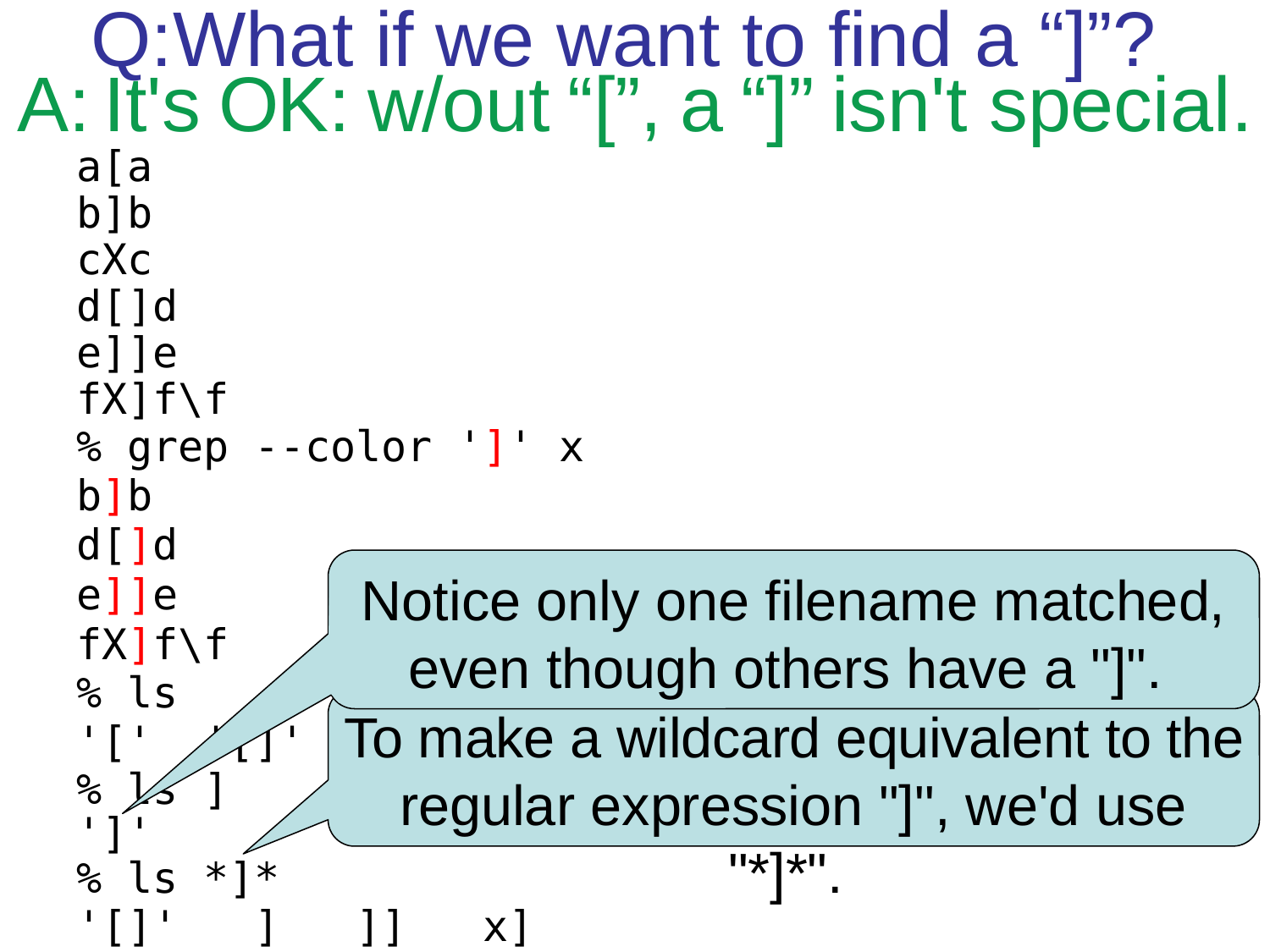

Q:What if we want to find a “]”?
A: It's OK: w/out “[”, a “]” isn't special.
# Q:What if we want to find a “]”?
a[a
b]b
cXc
d[]d
e]]e
fX]f\f
% grep --color ']' x
b]b
d[]d
e]]e
fX]f\f
% ls
'['  '[]'   ]   ]]   x   x]
% ls ]
']'
% ls *]*
'[]'   ]   ]]   x]
Notice only one filename matched, even though others have a "]".

To make a wildcard equivalent to the regular expression "]", we'd use "*]*".